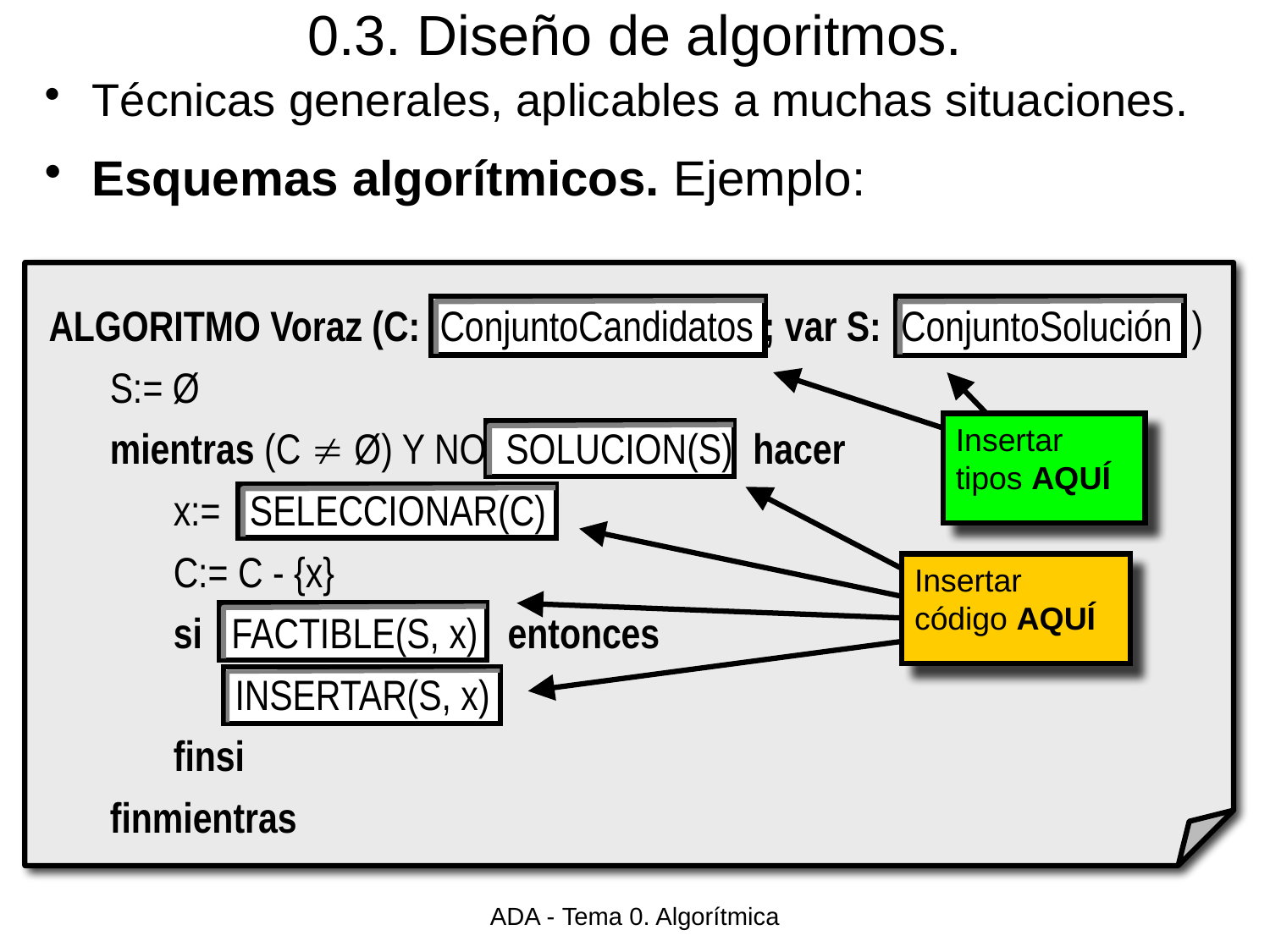

# 0.3. Diseño de algoritmos.
Técnicas generales, aplicables a muchas situaciones.

Esquemas algorítmicos. Ejemplo:

ALGORITMO Voraz (C:  ConjuntoCandidatos ; var S:  ConjuntoSolución  )
	S:= Ø
	mientras (C ≠ Ø) Y NO  SOLUCION(S)  hacer
		x:=   SELECCIONAR(C)
		C:= C - {x}
		si   FACTIBLE(S, x)   entonces
			INSERTAR(S, x)
		finsi
	finmientras

Insertar
tipos AQUÍ

Insertar código AQUÍ

ADA - Tema 0. Algorítmica